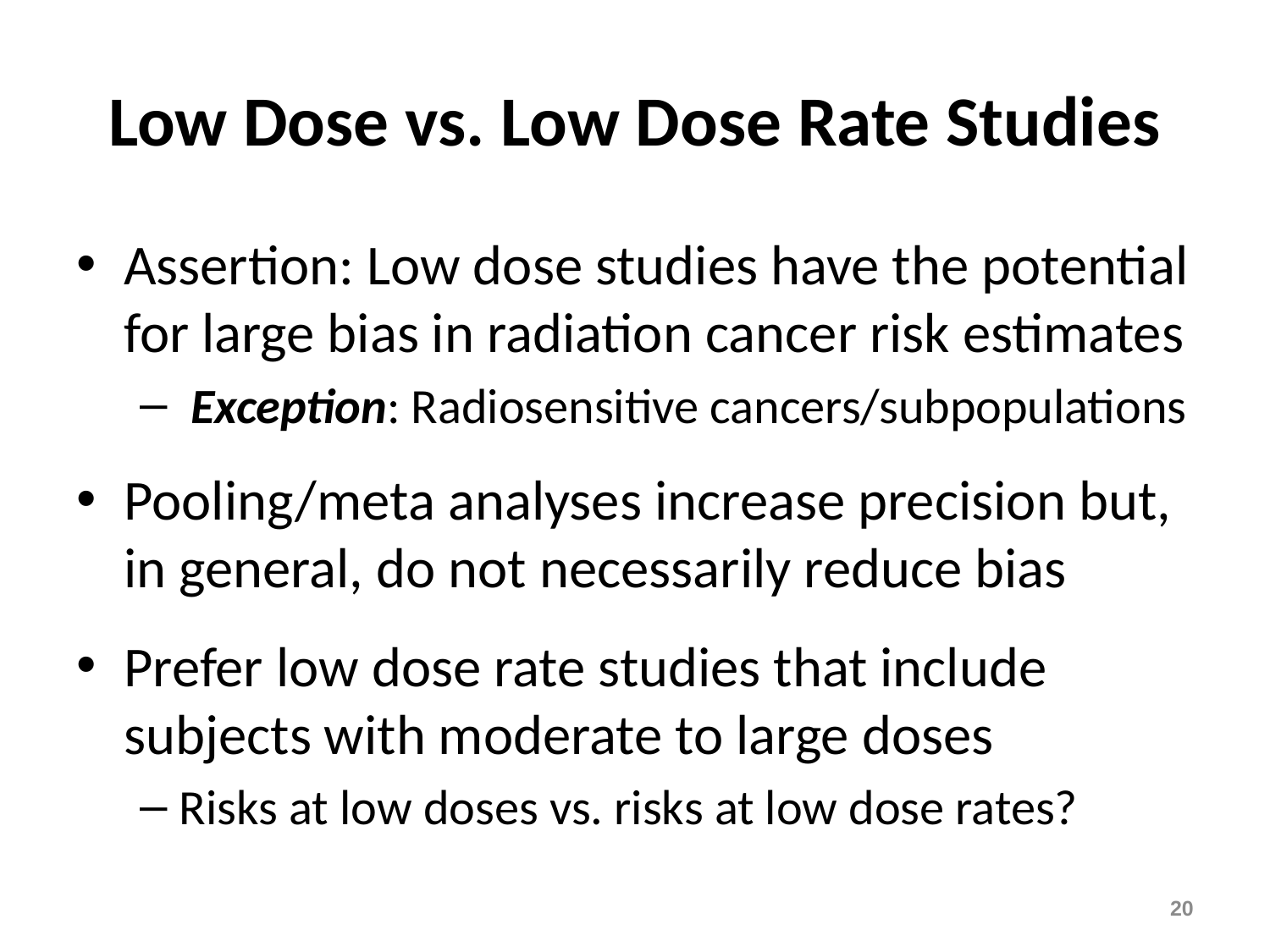

# Low Dose vs. Low Dose Rate Studies
Assertion: Low dose studies have the potential for large bias in radiation cancer risk estimates
 Exception: Radiosensitive cancers/subpopulations

Pooling/meta analyses increase precision but, in general, do not necessarily reduce bias

Prefer low dose rate studies that include subjects with moderate to large doses
Risks at low doses vs. risks at low dose rates?

20